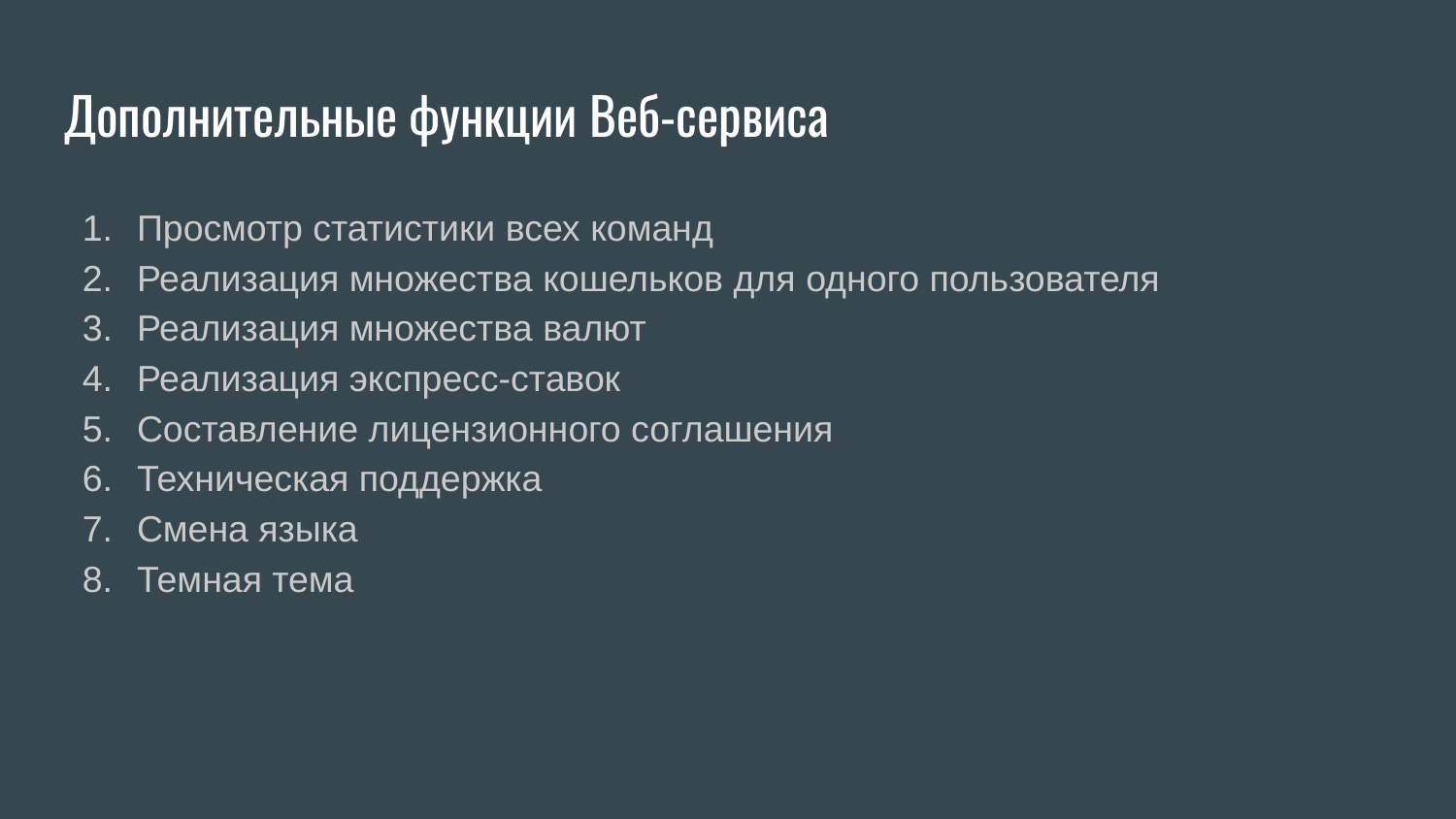

# Дополнительные функции Веб-сервиса
Просмотр статистики всех команд
Реализация множества кошельков для одного пользователя
Реализация множества валют
Реализация экспресс-ставок
Составление лицензионного соглашения
Техническая поддержка
Смена языка
Темная тема